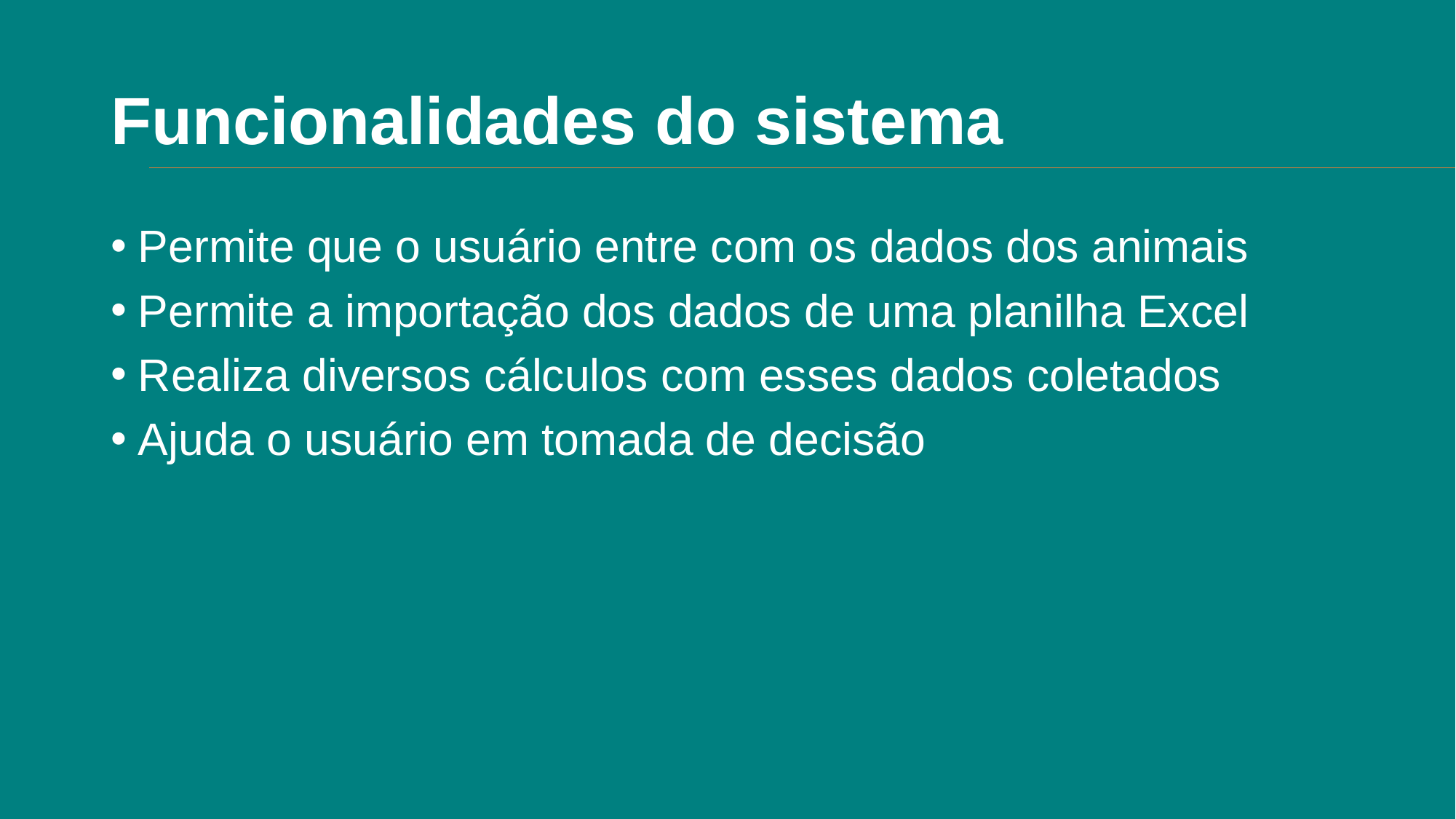

# Funcionalidades do sistema
Permite que o usuário entre com os dados dos animais
Permite a importação dos dados de uma planilha Excel
Realiza diversos cálculos com esses dados coletados
Ajuda o usuário em tomada de decisão